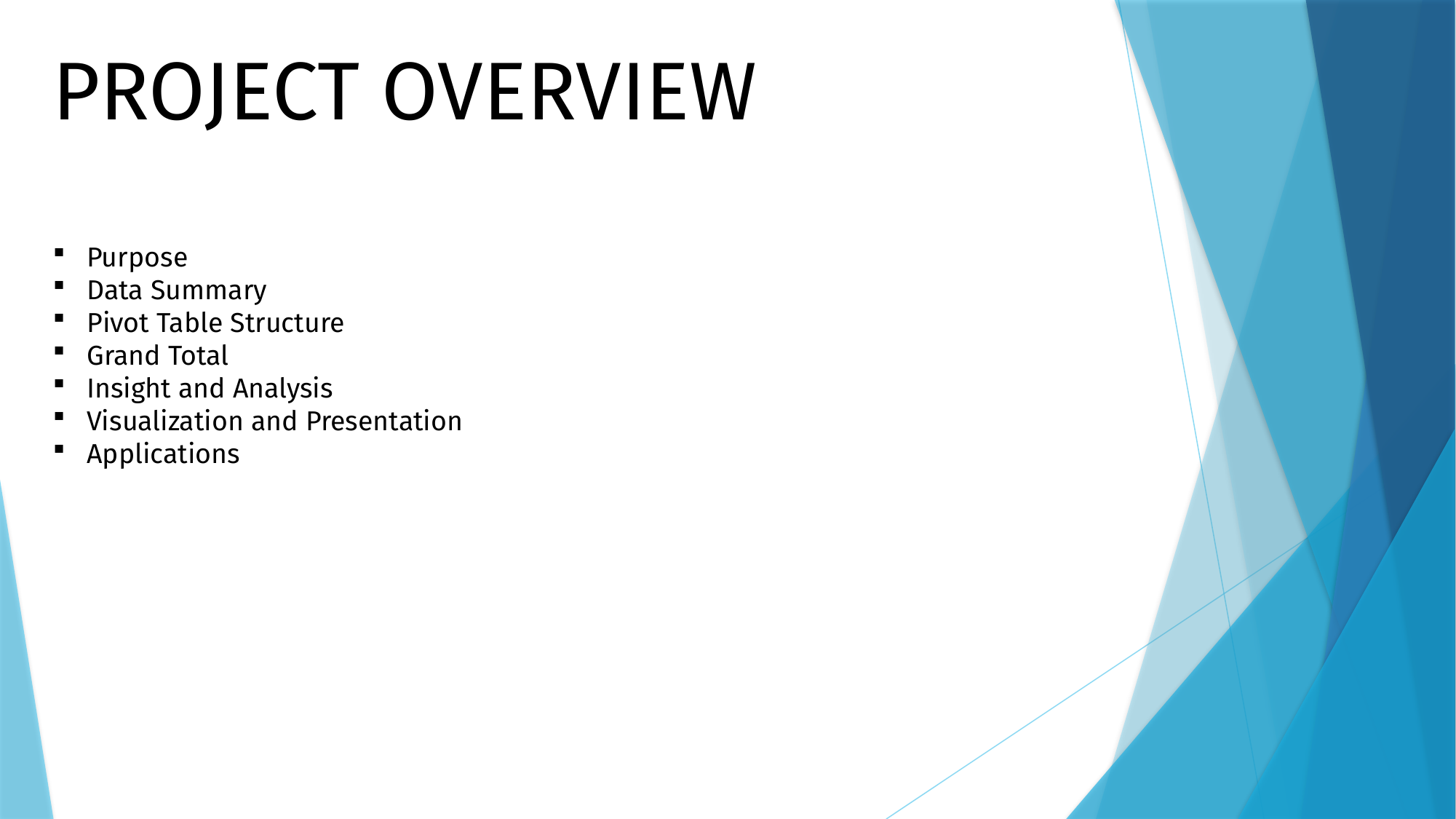

PROJECT OVERVIEW
Purpose
Data Summary
Pivot Table Structure
Grand Total
Insight and Analysis
Visualization and Presentation
Applications